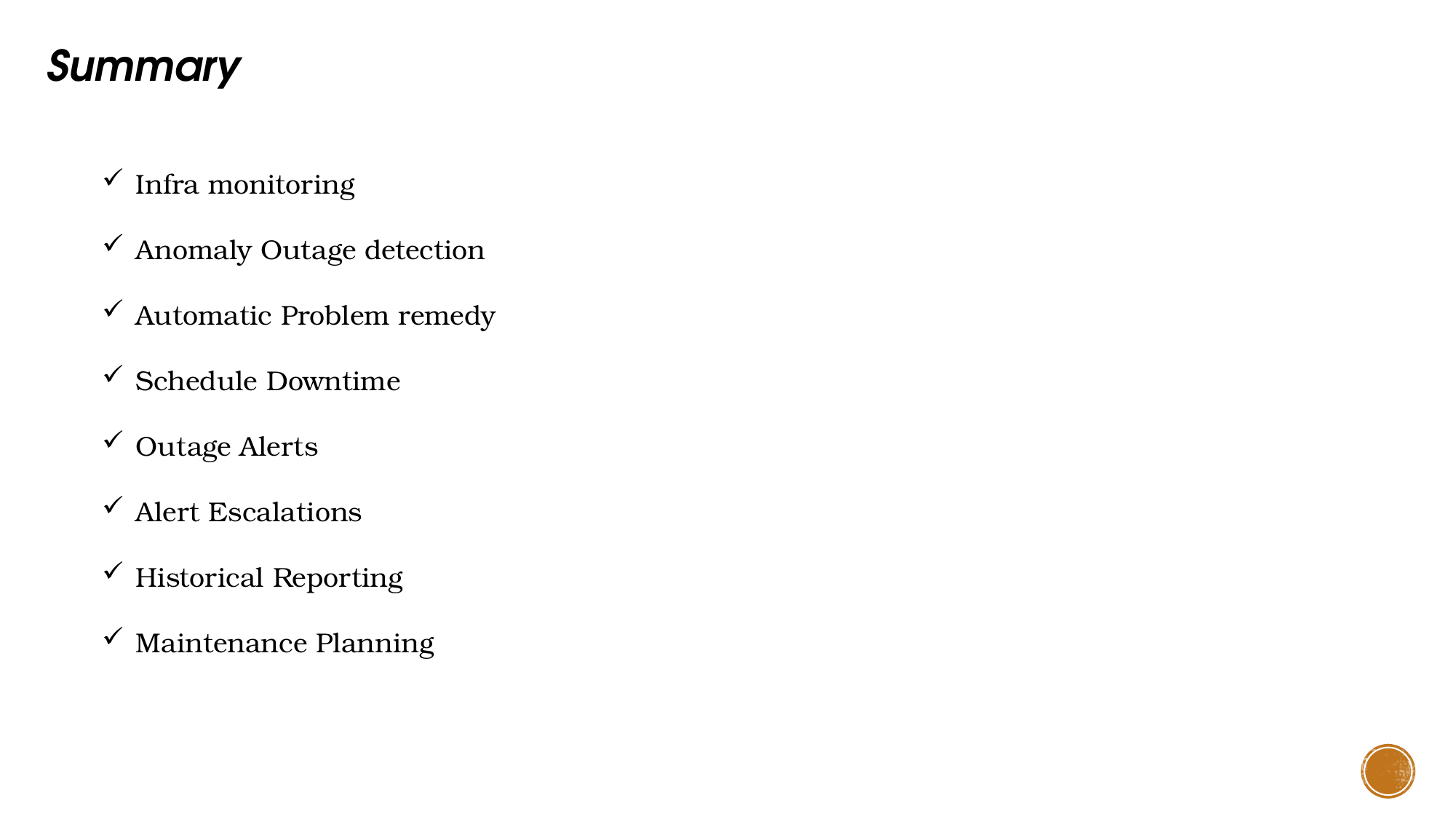

Summary
Infra monitoring
Anomaly Outage detection
Automatic Problem remedy
Schedule Downtime
Outage Alerts
Alert Escalations
Historical Reporting
Maintenance Planning